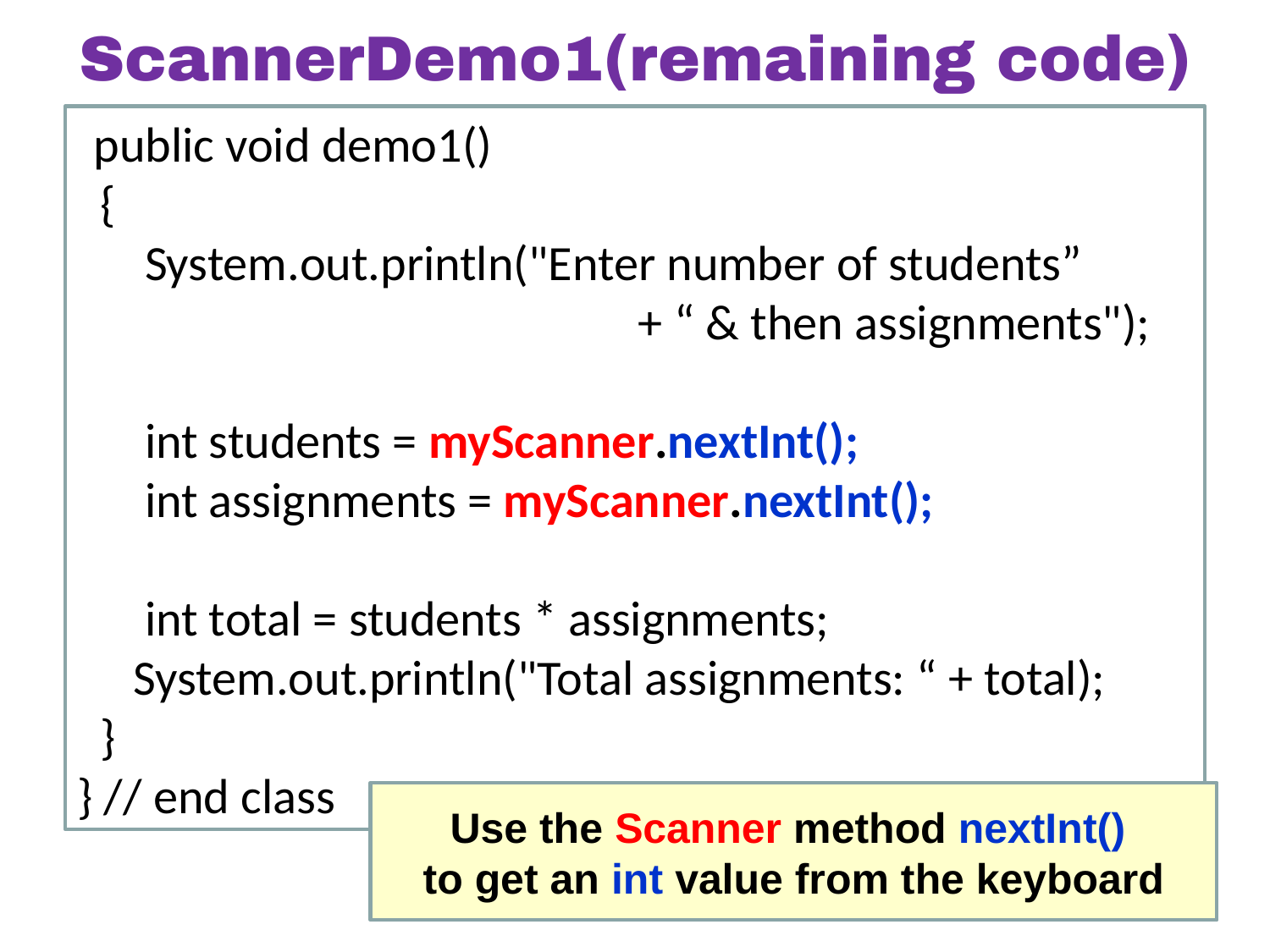

# ScannerDemo1(remaining code)
  public void demo1()
  {
      System.out.println("Enter number of students”
                                                  + “ & then assignments");

      int students = myScanner.nextInt();
      int assignments = myScanner.nextInt();

      int total = students * assignments;
     System.out.println("Total assignments: “ + total);
  }
} // end class
Use the Scanner method nextInt()
to get an int value from the keyboard
5